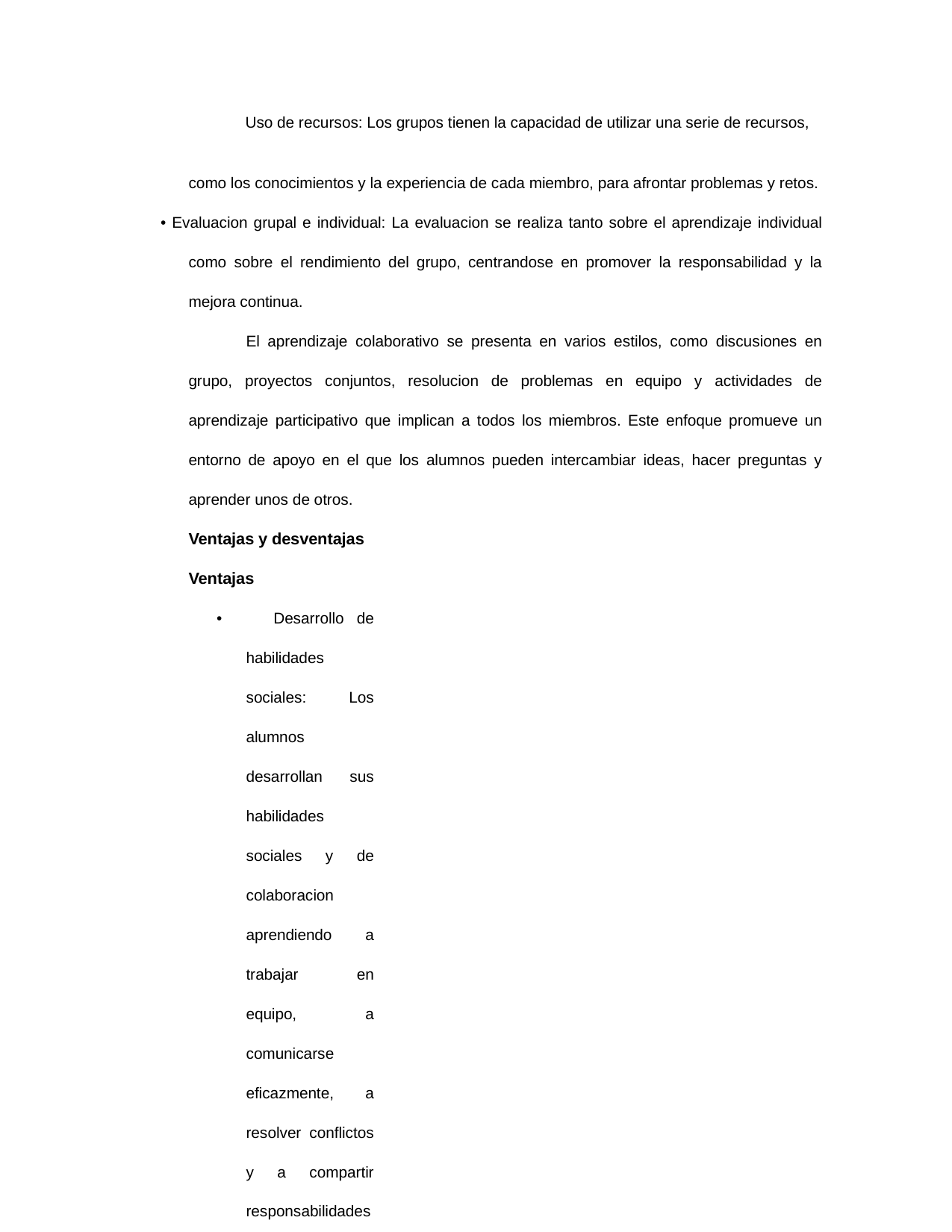

Uso de recursos: Los grupos tienen la capacidad de utilizar una serie de recursos,
como los conocimientos y la experiencia de cada miembro, para afrontar problemas y retos.
• Evaluacion grupal e individual: La evaluacion se realiza tanto sobre el aprendizaje individual como sobre el rendimiento del grupo, centrandose en promover la responsabilidad y la mejora continua.
El aprendizaje colaborativo se presenta en varios estilos, como discusiones en grupo, proyectos conjuntos, resolucion de problemas en equipo y actividades de aprendizaje participativo que implican a todos los miembros. Este enfoque promueve un entorno de apoyo en el que los alumnos pueden intercambiar ideas, hacer preguntas y aprender unos de otros.
Ventajas y desventajas Ventajas
•    Desarrollo de habilidades sociales: Los alumnos desarrollan sus habilidades sociales y de colaboracion aprendiendo a trabajar en equipo, a comunicarse eficazmente, a resolver conflictos y a compartir responsabilidades.
•    Aprendizaje activo: El aprendizaje colaborativo implica activamente a los alumnos en el proceso de aprendizaje, fomentando una comprension mas profunda y duradera de los conceptos en comparacion con la pasividad que suele asociarse a las metodologlas de ensenanza tradicionales.
•    Resolucion de problemas complejos: Cuando los alumnos colaboran, se enfrentan a retos mas realistas e intrincados que les permiten cultivar habilidades de resolucion de problemas en situaciones del mundo real.
•    Motivacion y compromiso: La colaboracion puede aumentar la motivacion de los estudiantes, haciendolos sentir mas comprometidos y responsables de su propio aprendizaje.